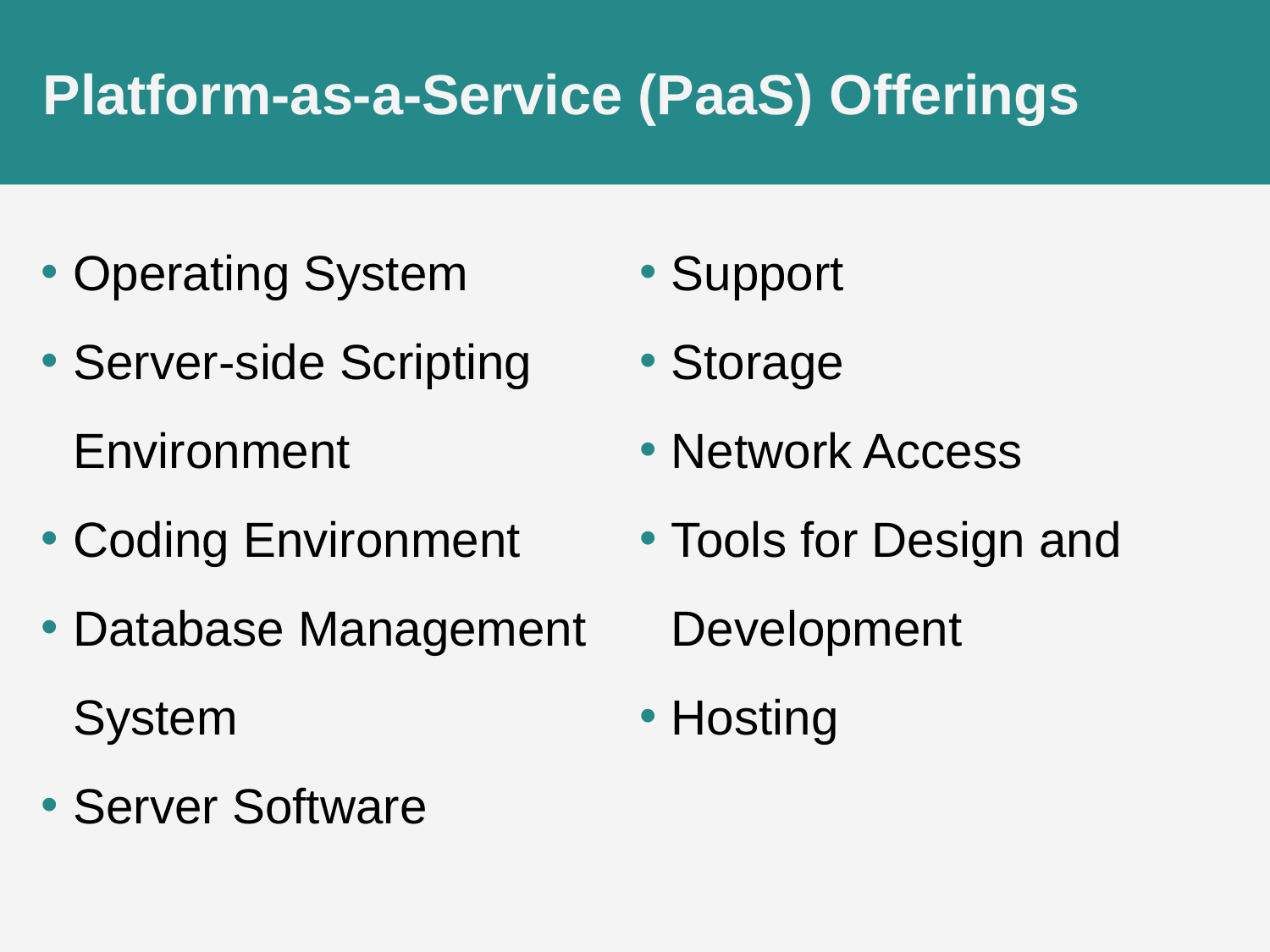

# Platform-as-a-Service (PaaS) Offerings
Operating System
Server-side Scripting Environment
Coding Environment
Database Management System
Server Software
Support
Storage
Network Access
Tools for Design and Development
Hosting